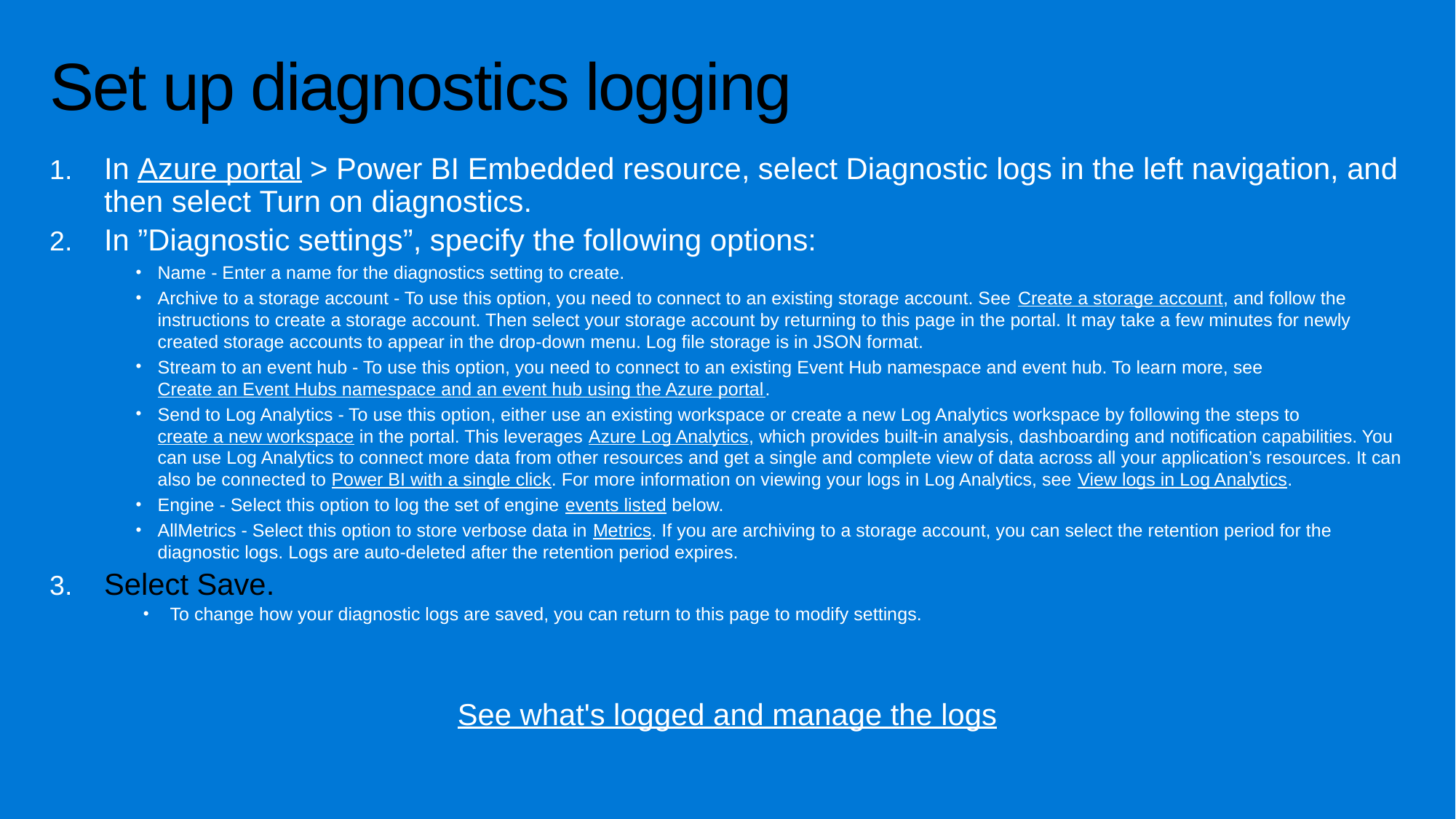

# Set up diagnostics logging
In Azure portal > Power BI Embedded resource, select Diagnostic logs in the left navigation, and then select Turn on diagnostics.
In ”Diagnostic settings”, specify the following options:
Name - Enter a name for the diagnostics setting to create.
Archive to a storage account - To use this option, you need to connect to an existing storage account. See Create a storage account, and follow the instructions to create a storage account. Then select your storage account by returning to this page in the portal. It may take a few minutes for newly created storage accounts to appear in the drop-down menu. Log file storage is in JSON format.
Stream to an event hub - To use this option, you need to connect to an existing Event Hub namespace and event hub. To learn more, see Create an Event Hubs namespace and an event hub using the Azure portal.
Send to Log Analytics - To use this option, either use an existing workspace or create a new Log Analytics workspace by following the steps to create a new workspace in the portal. This leverages Azure Log Analytics, which provides built-in analysis, dashboarding and notification capabilities. You can use Log Analytics to connect more data from other resources and get a single and complete view of data across all your application’s resources. It can also be connected to Power BI with a single click. For more information on viewing your logs in Log Analytics, see View logs in Log Analytics.
Engine - Select this option to log the set of engine events listed below.
AllMetrics - Select this option to store verbose data in Metrics. If you are archiving to a storage account, you can select the retention period for the diagnostic logs. Logs are auto-deleted after the retention period expires.
Select Save.
To change how your diagnostic logs are saved, you can return to this page to modify settings.
See what's logged and manage the logs